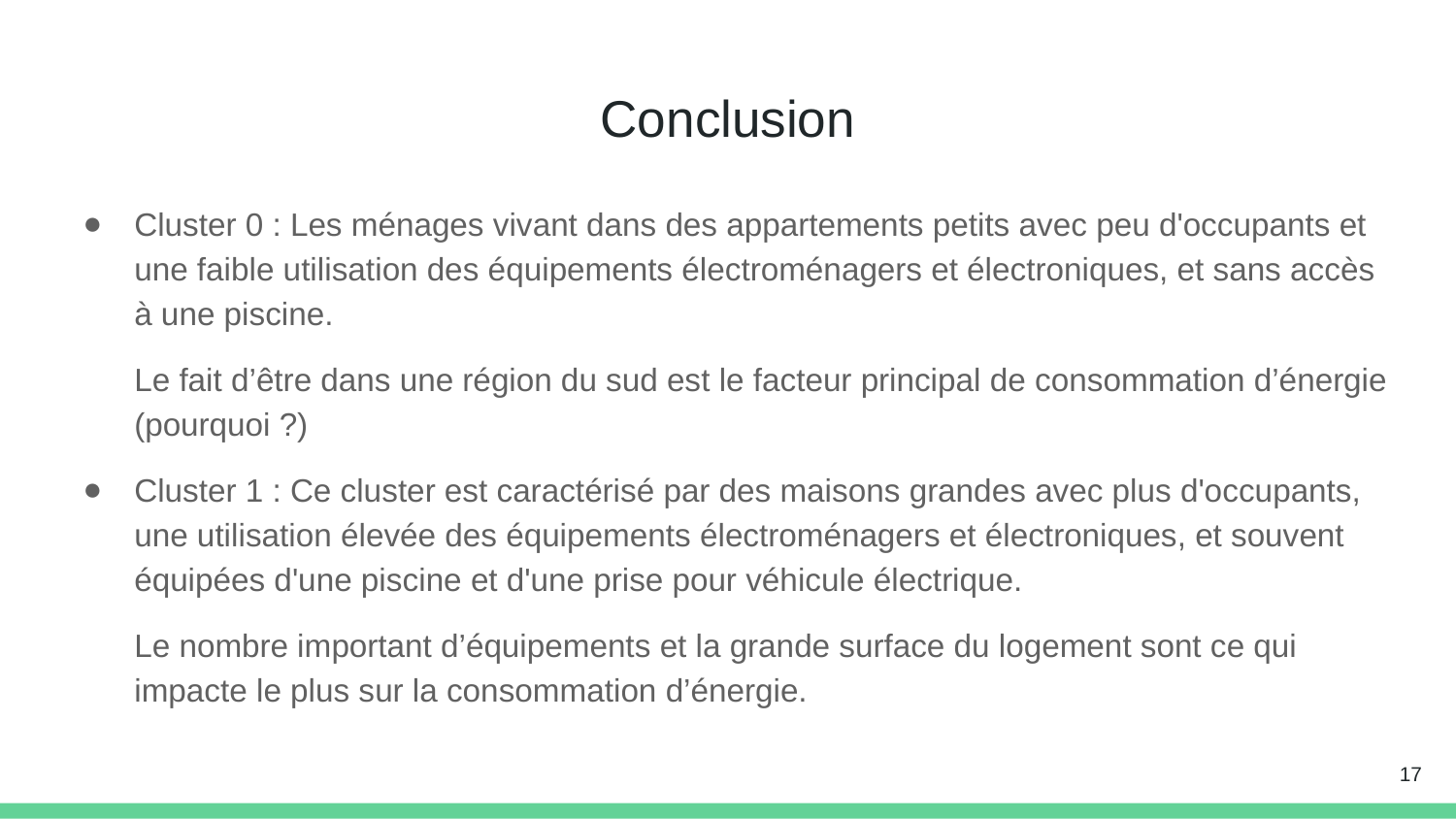

# Conclusion
Cluster 0 : Les ménages vivant dans des appartements petits avec peu d'occupants et une faible utilisation des équipements électroménagers et électroniques, et sans accès à une piscine.
Le fait d’être dans une région du sud est le facteur principal de consommation d’énergie (pourquoi ?)
Cluster 1 : Ce cluster est caractérisé par des maisons grandes avec plus d'occupants, une utilisation élevée des équipements électroménagers et électroniques, et souvent équipées d'une piscine et d'une prise pour véhicule électrique.
Le nombre important d’équipements et la grande surface du logement sont ce qui impacte le plus sur la consommation d’énergie.
17